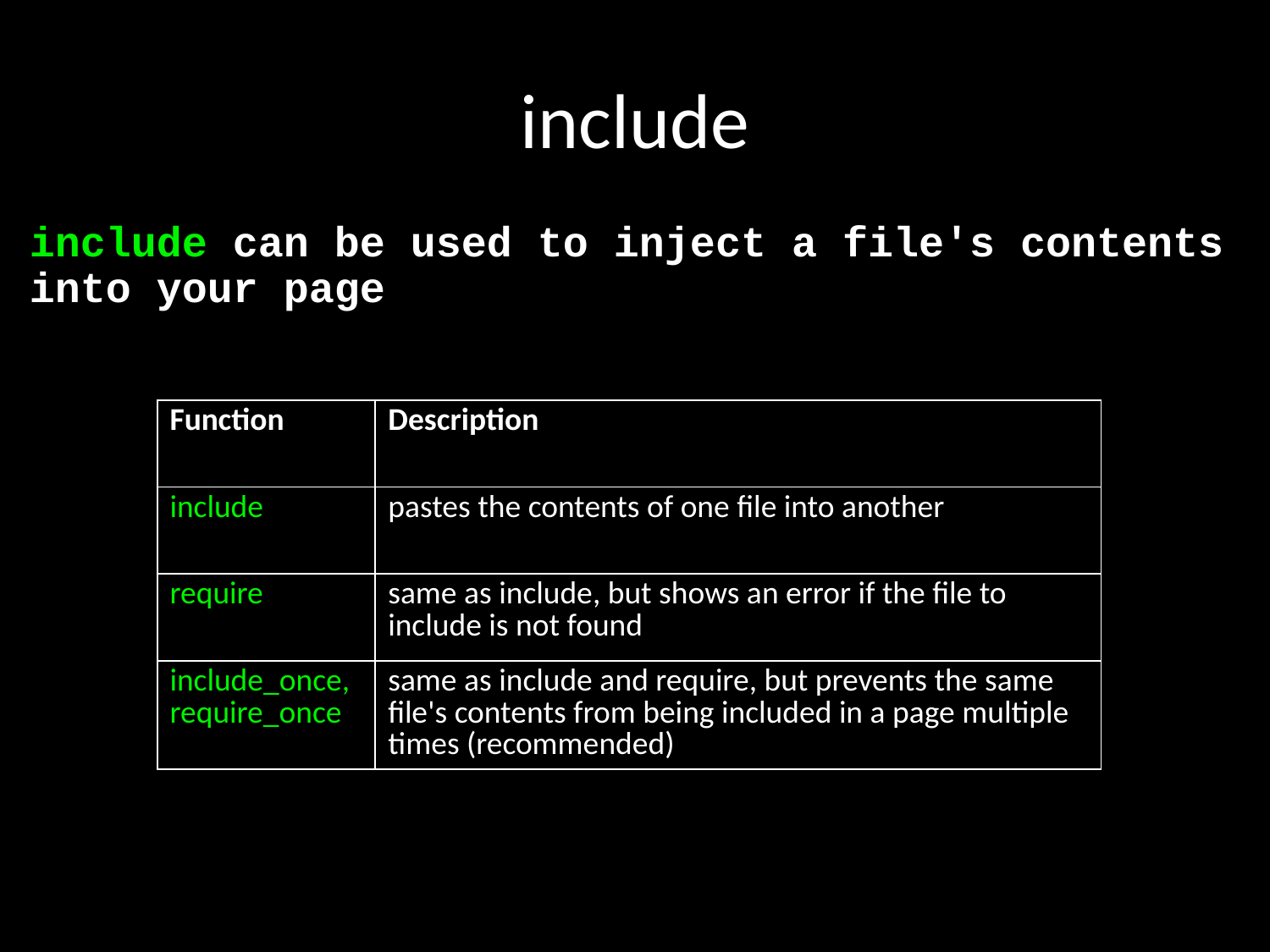

# include
include can be used to inject a file's contents into your page

| Function | Description |
| --- | --- |
| include | pastes the contents of one file into another |
| require | same as include, but shows an error if the file to include is not found |
| include\_once, require\_once | same as include and require, but prevents the same file's contents from being included in a page multiple times (recommended) |